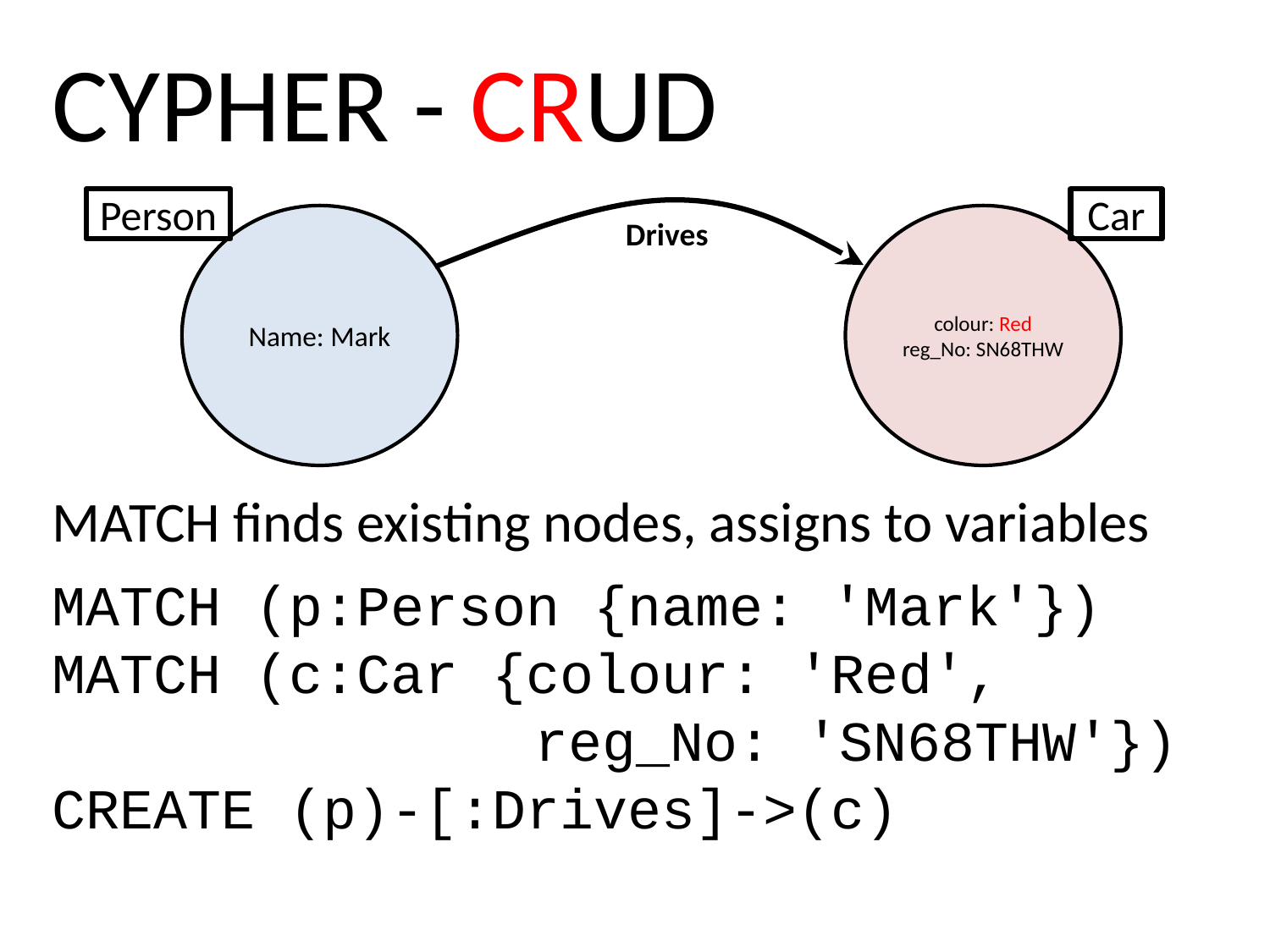

CYPHER - CRUD
#
Person
Car

Name: Mark
colour: Red
reg_No: SN68THW
Drives
MATCH finds existing nodes, assigns to variables

MATCH (p:Person {name: 'Mark'})
MATCH (c:Car {colour: 'Red',
			   reg_No: 'SN68THW'})
CREATE (p)-[:Drives]->(c)